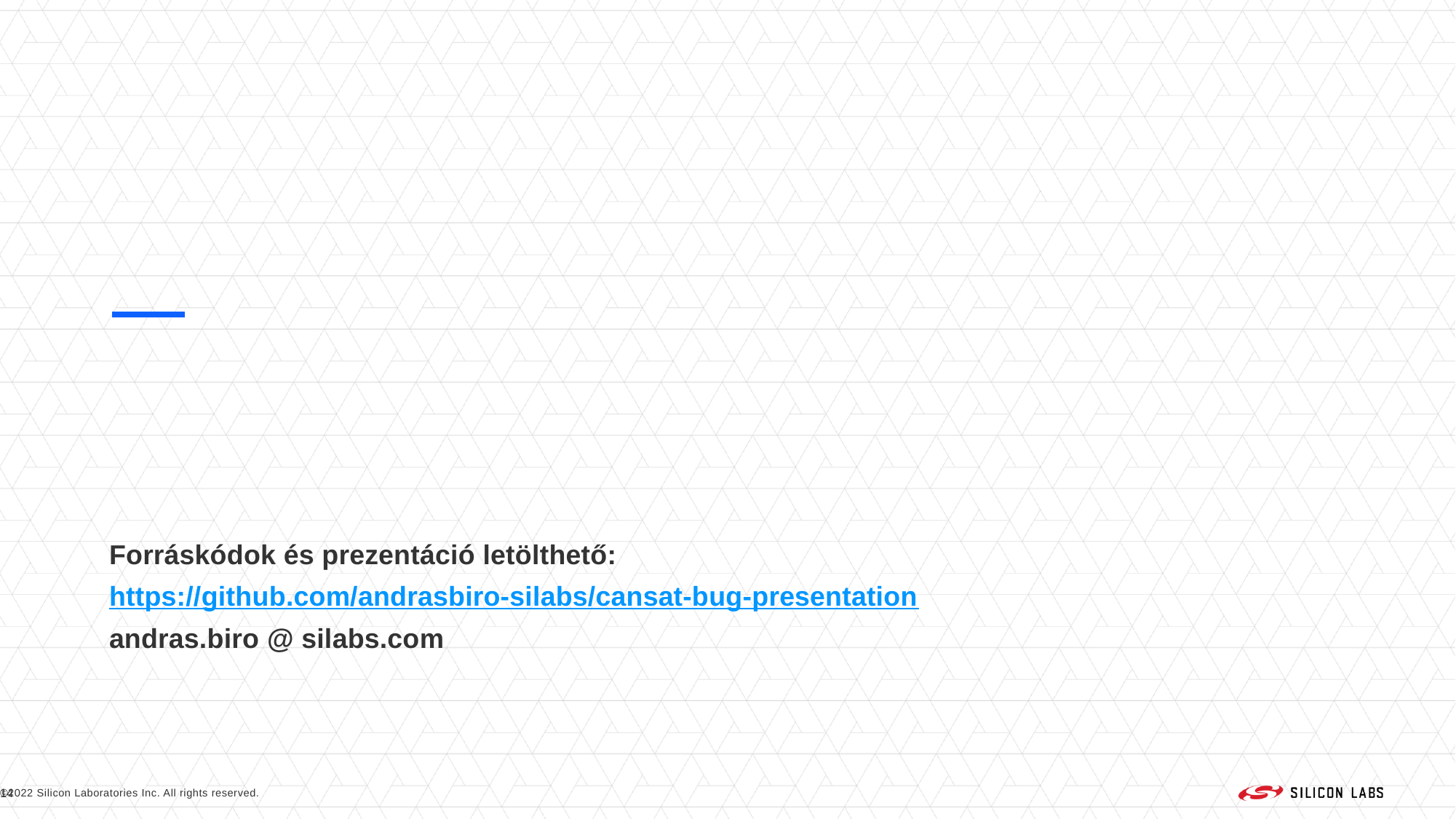

#
Forráskódok és prezentáció letölthető:
https://github.com/andrasbiro-silabs/cansat-bug-presentation
andras.biro @ silabs.com
14
©2022 Silicon Laboratories Inc. All rights reserved.